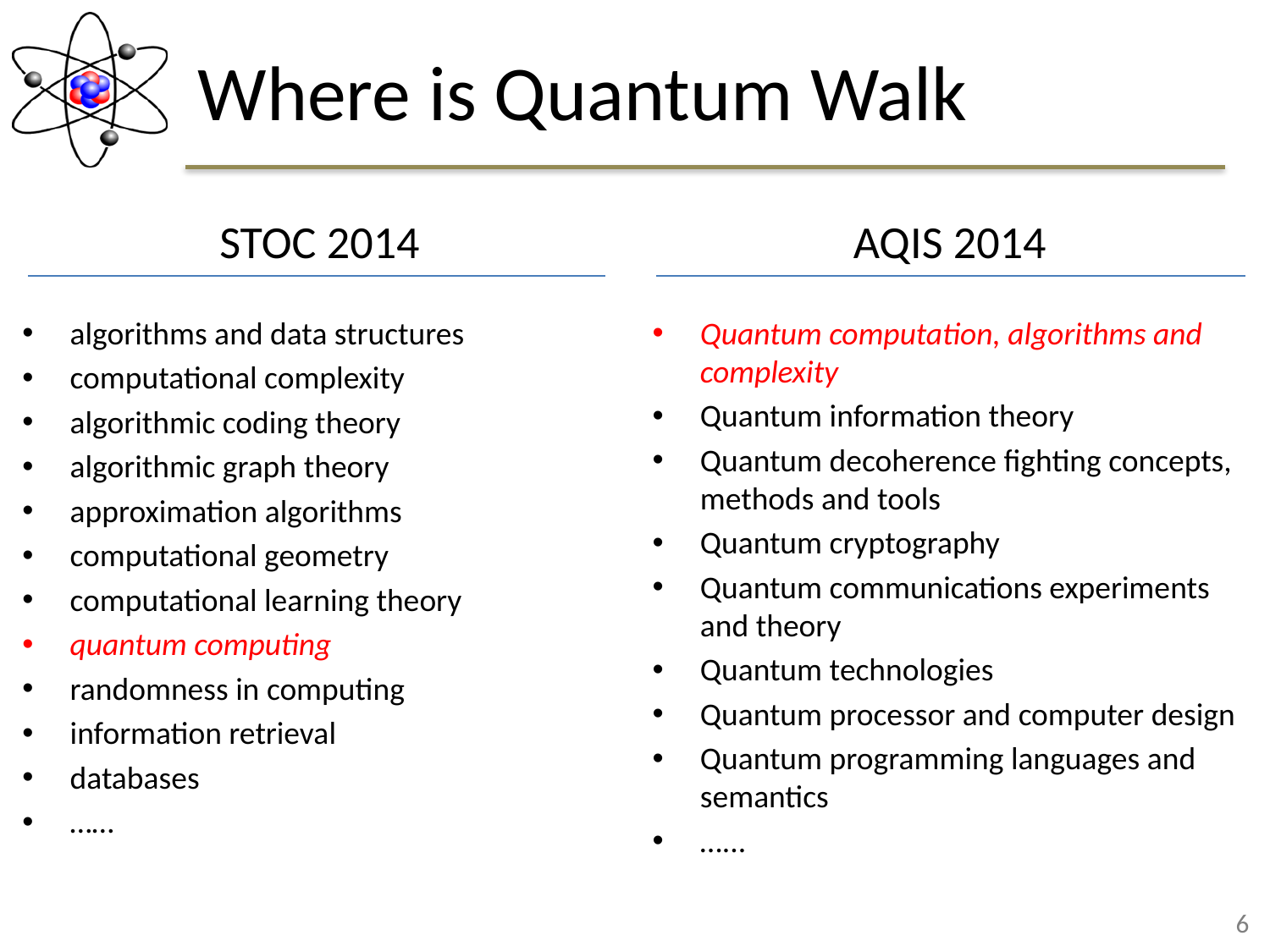

# Where is Quantum Walk
STOC 2014

algorithms and data structures
computational complexity
algorithmic coding theory
algorithmic graph theory
approximation algorithms
computational geometry
computational learning theory
quantum computing
randomness in computing
information retrieval
databases
……
AQIS 2014

Quantum computation, algorithms and complexity
Quantum information theory
Quantum decoherence fighting concepts, methods and tools
Quantum cryptography
Quantum communications experiments and theory
Quantum technologies
Quantum processor and computer design
Quantum programming languages and semantics
…...